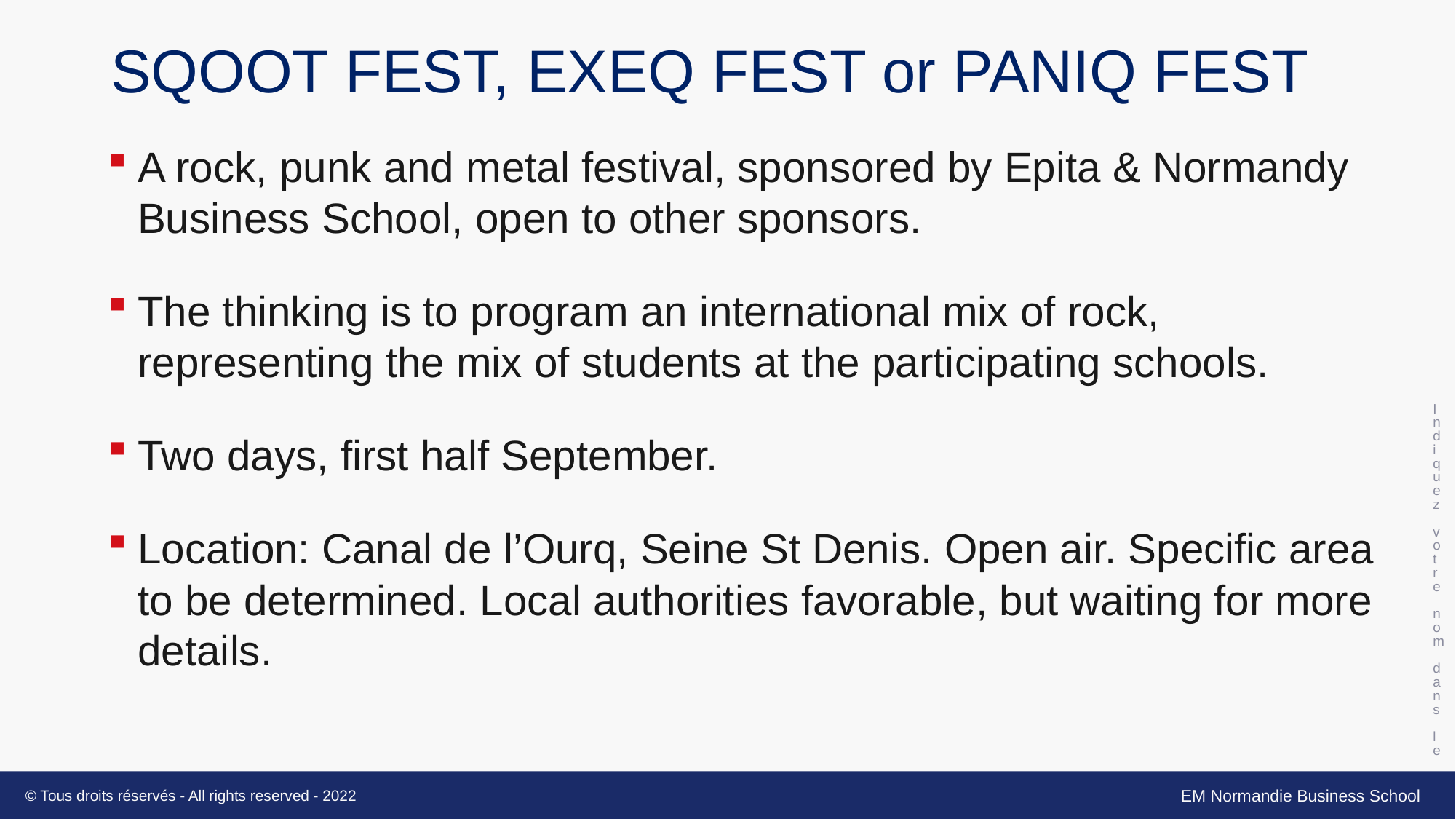

# SQOOT FEST, EXEQ FEST or PANIQ FEST
Indiquez votre nom dans le pied de page
A rock, punk and metal festival, sponsored by Epita & Normandy Business School, open to other sponsors.
The thinking is to program an international mix of rock, representing the mix of students at the participating schools.
Two days, first half September.
Location: Canal de l’Ourq, Seine St Denis. Open air. Specific area to be determined. Local authorities favorable, but waiting for more details.